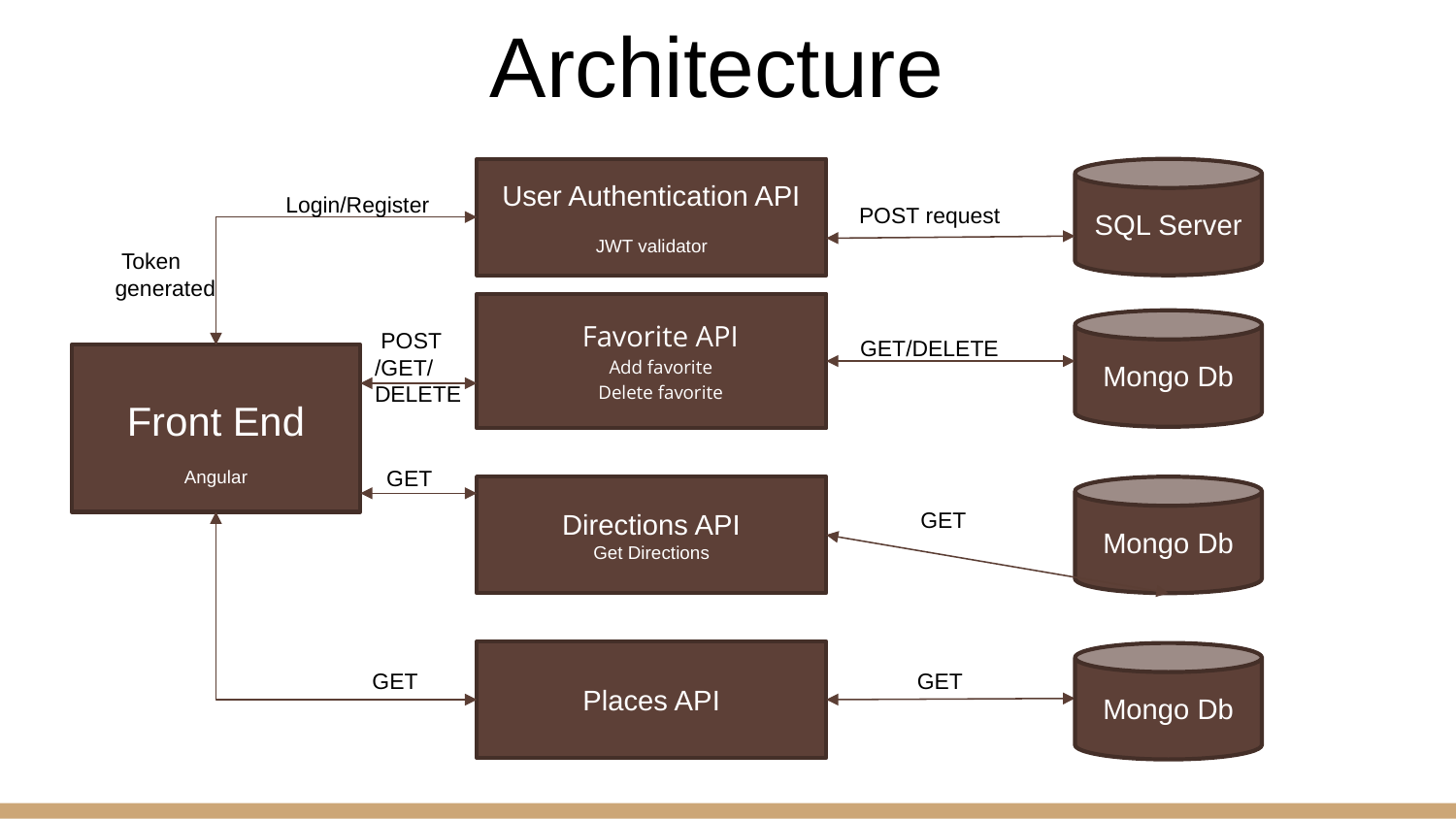

# Architecture
User Authentication API

JWT validator

SQL Server
 Login/Register
 POST request

 Token generated

Favorite API
Add favorite
Delete favorite

Mongo Db
 POST
/GET/
DELETE
 GET/DELETE

Front End

Angular

 GET
Directions API
Get Directions
Mongo Db
 GET
Places API
Mongo Db
 GET
 GET